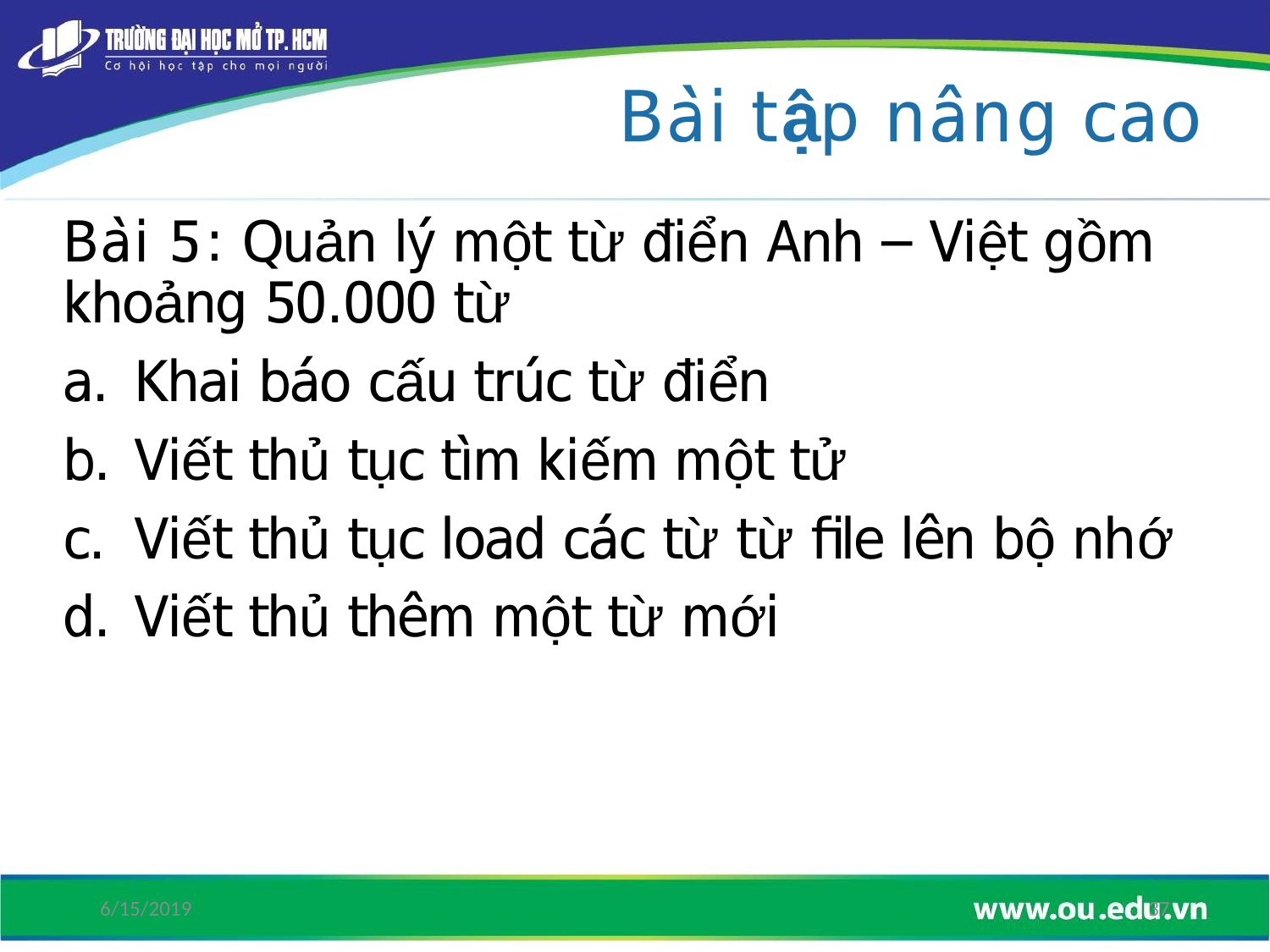

# Bài tập nâng cao
Bài 5: Quản lý một từ điển Anh – Việt gồm khoảng 50.000 từ
Khai báo cấu trúc từ điển
Viết thủ tục tìm kiếm một tử
Viết thủ tục load các từ từ file lên bộ nhớ
Viết thủ thêm một từ mới

6/15/2019
37